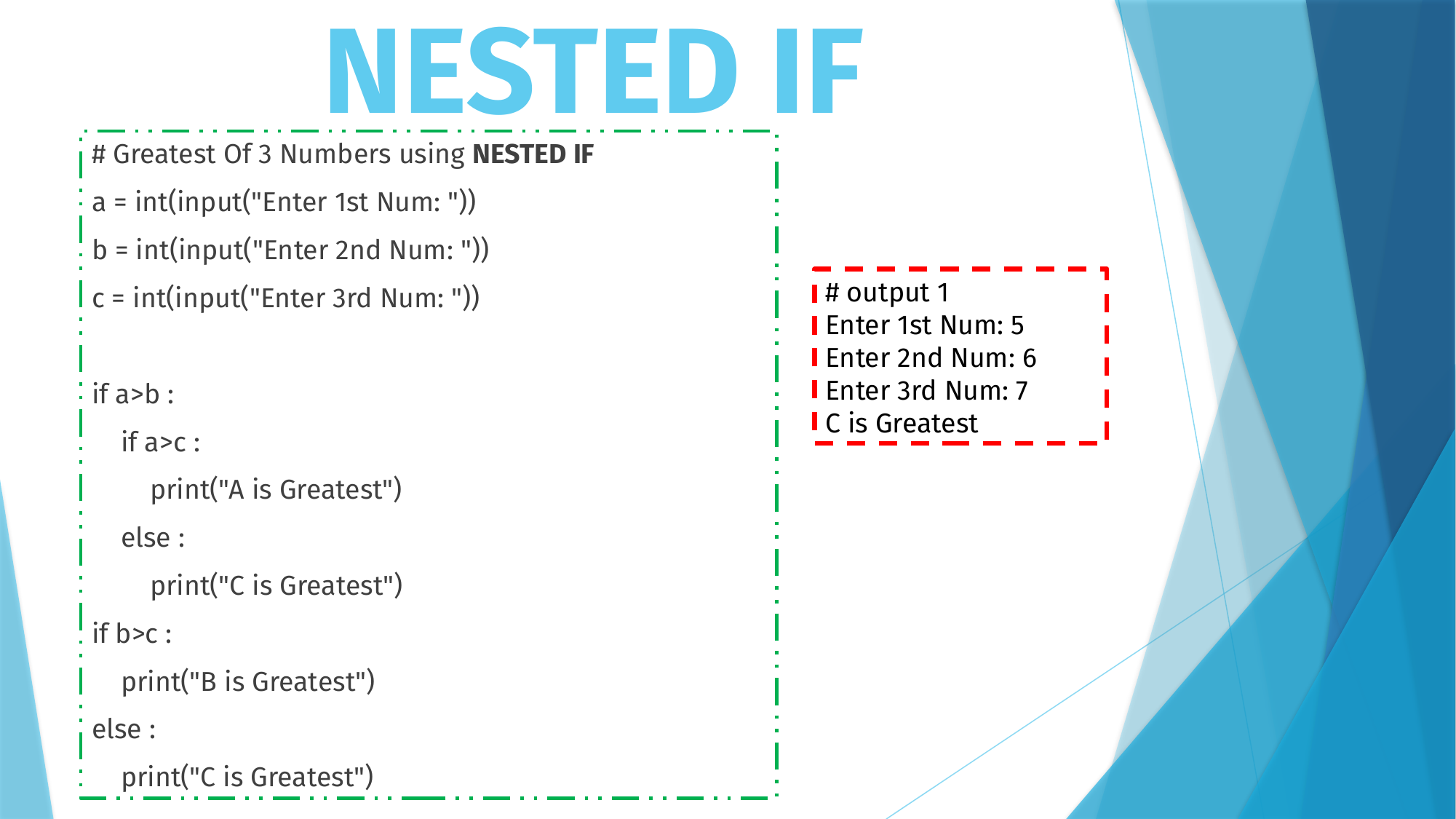

# NESTED IF
# Greatest Of 3 Numbers using NESTED IF
a = int(input("Enter 1st Num: "))
b = int(input("Enter 2nd Num: "))
c = int(input("Enter 3rd Num: "))

if a>b :
    if a>c :
        print("A is Greatest")
    else :
        print("C is Greatest")
if b>c :
    print("B is Greatest")
else :
    print("C is Greatest")

# output 1
Enter 1st Num: 5
Enter 2nd Num: 6
Enter 3rd Num: 7
C is Greatest